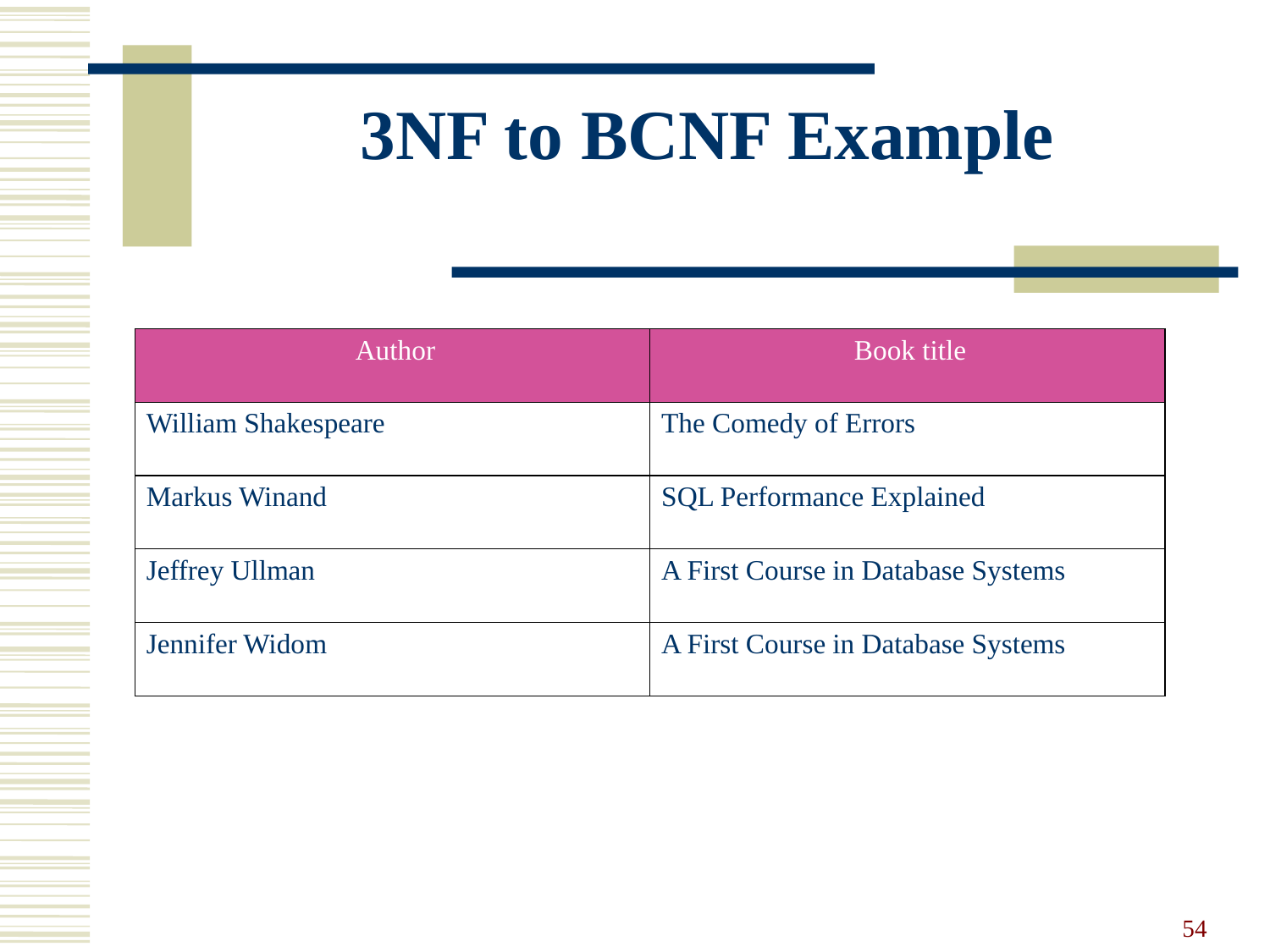

3NF to BCNF Example
| Author | Book title |
| --- | --- |
| William Shakespeare | The Comedy of Errors |
| Markus Winand | SQL Performance Explained |
| Jeffrey Ullman | A First Course in Database Systems |
| Jennifer Widom | A First Course in Database Systems |
54